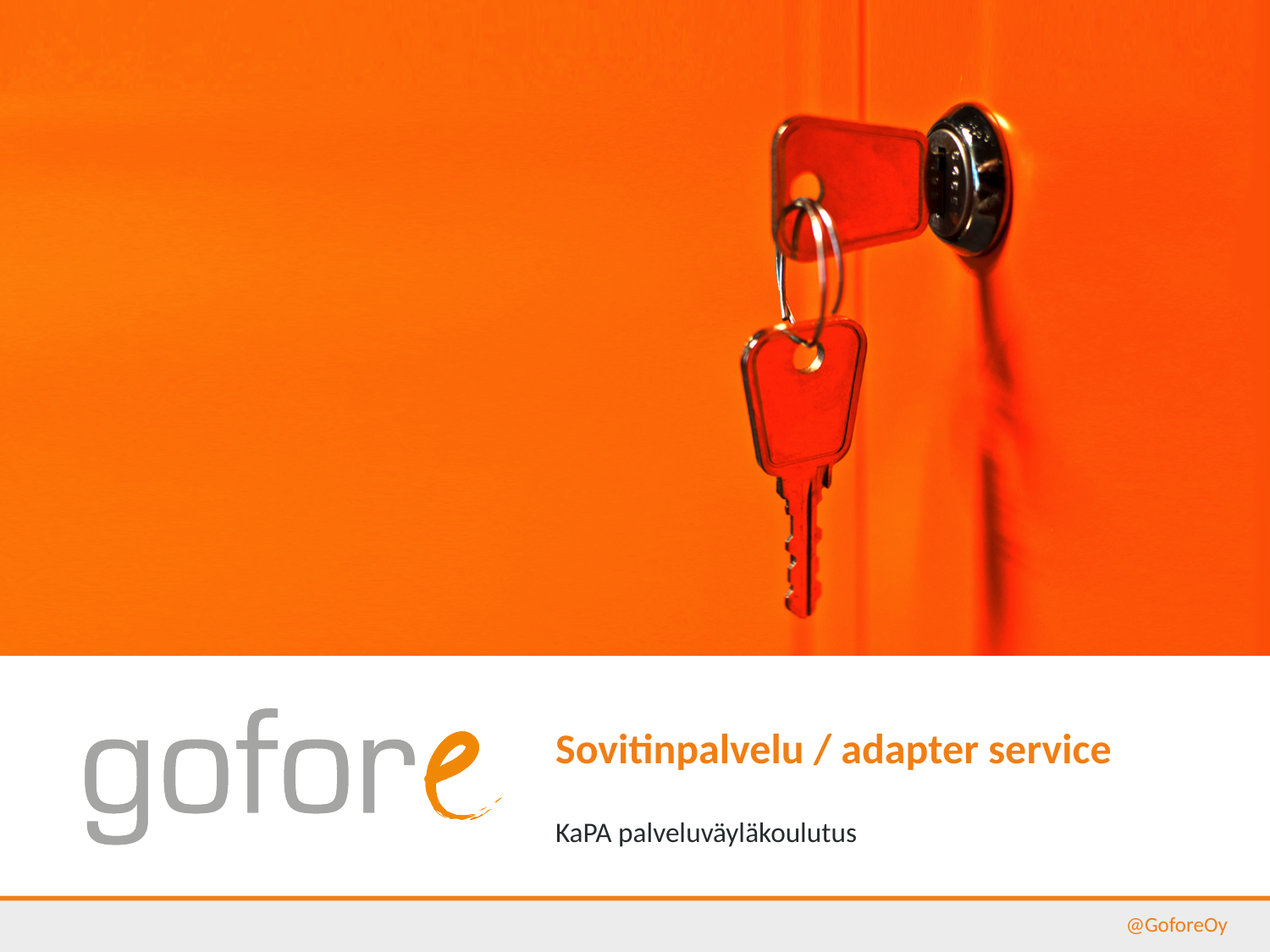

# Sovitinpalvelu / adapter service
KaPA palveluväyläkoulutus
@GoforeOy